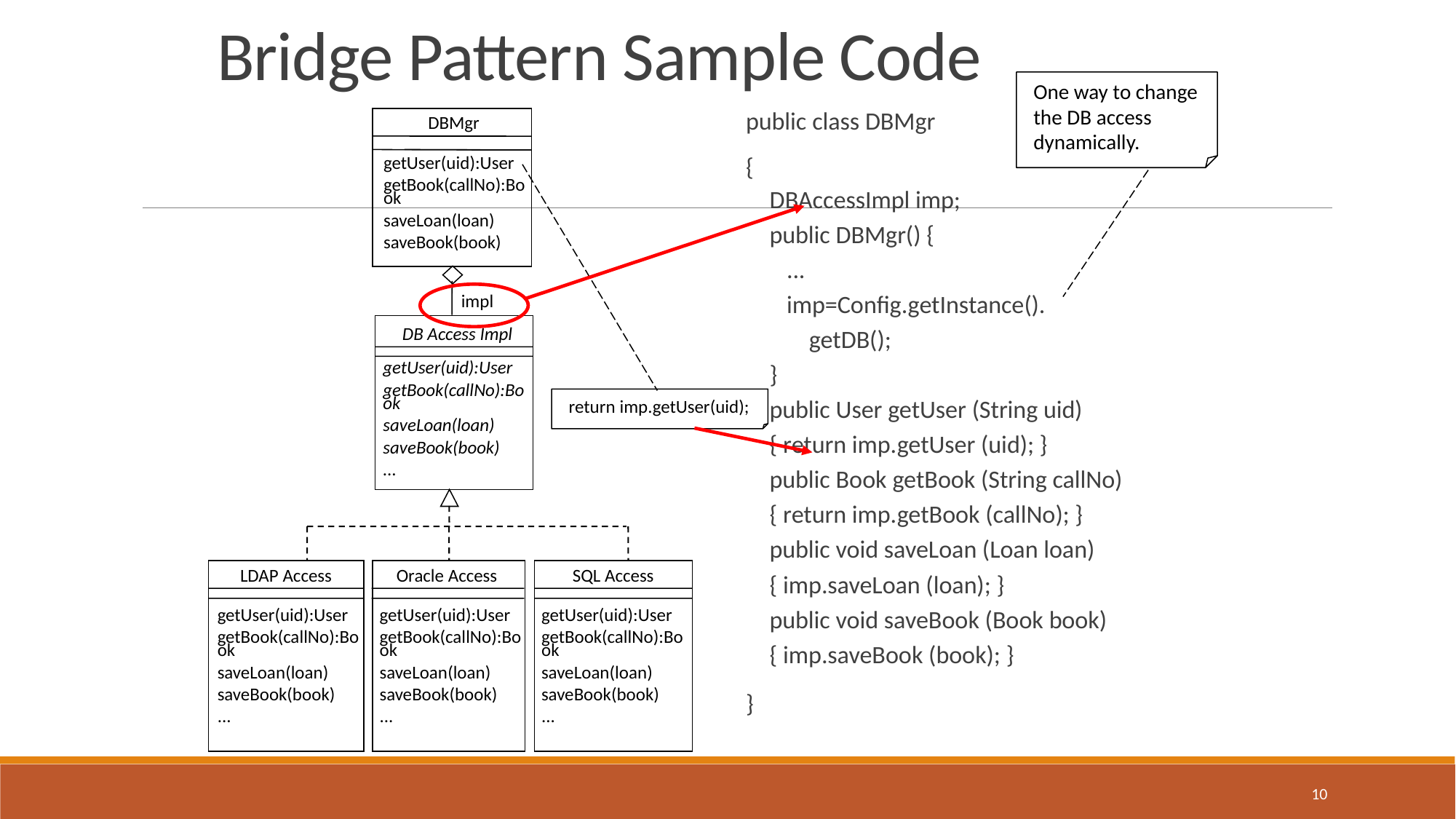

# Bridge Pattern Sample Code

One way to change the DB access dynamically.

public class DBMgr
{
DBAccessImpl imp;
public DBMgr() {
   ...
   imp=Config.getInstance().
       getDB();
}
public User getUser (String uid)
{ return imp.getUser (uid); }
public Book getBook (String callNo)
{ return imp.getBook (callNo); }
public void saveLoan (Loan loan)
{ imp.saveLoan (loan); }
public void saveBook (Book book)
{ imp.saveBook (book); }
}
DBMgr

getUser(uid):User
getBook(callNo):Book
saveLoan(loan)
saveBook(book)

return imp.getUser(uid);

impl

DB Access Impl

getUser(uid):User
getBook(callNo):Book
saveLoan(loan)
saveBook(book)
...

LDAP Access
Oracle Access
SQL Access

getUser(uid):User
getBook(callNo):Book
saveLoan(loan)
saveBook(book)
...
getUser(uid):User
getBook(callNo):Book
saveLoan(loan)
saveBook(book)
...
getUser(uid):User
getBook(callNo):Book
saveLoan(loan)
saveBook(book)
...
10